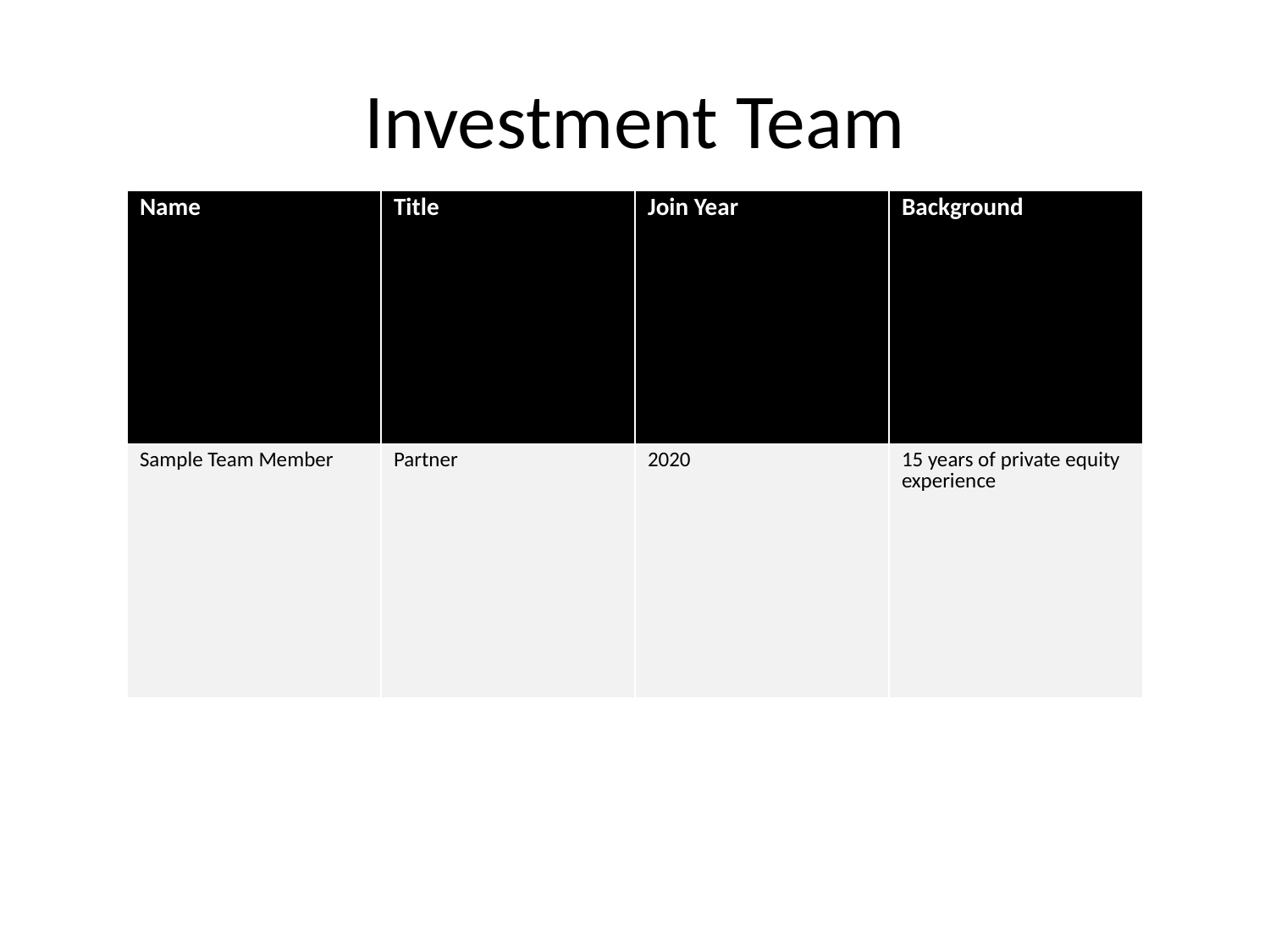

# Investment Team
| Name | Title | Join Year | Background |
| --- | --- | --- | --- |
| Sample Team Member | Partner | 2020 | 15 years of private equity experience |